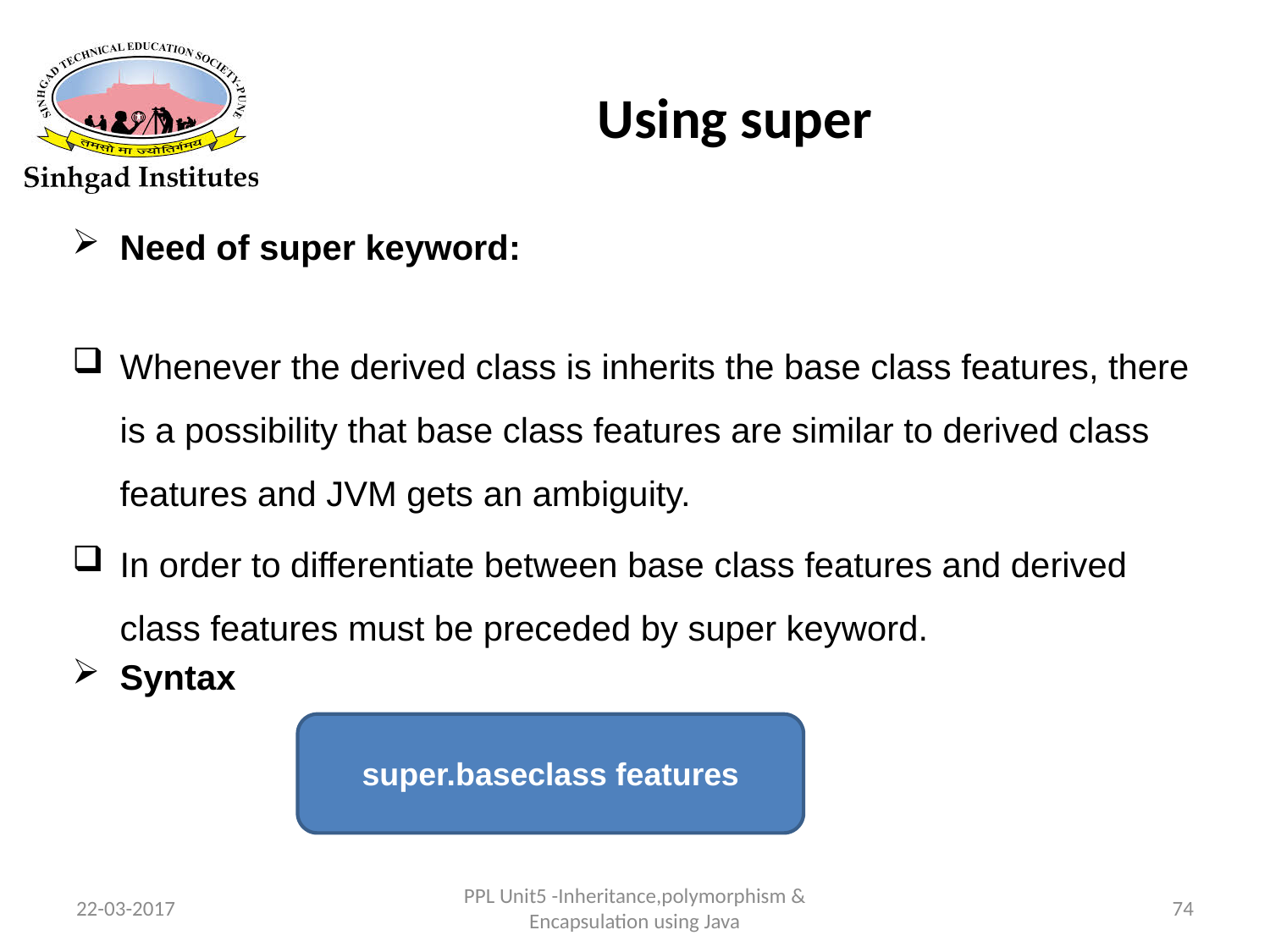

# Using super
Need of super keyword:

Whenever the derived class is inherits the base class features, there is a possibility that base class features are similar to derived class features and JVM gets an ambiguity.
In order to differentiate between base class features and derived class features must be preceded by super keyword.
Syntax

super.baseclass features
22-03-2017
PPL Unit5 -Inheritance,polymorphism & Encapsulation using Java
74